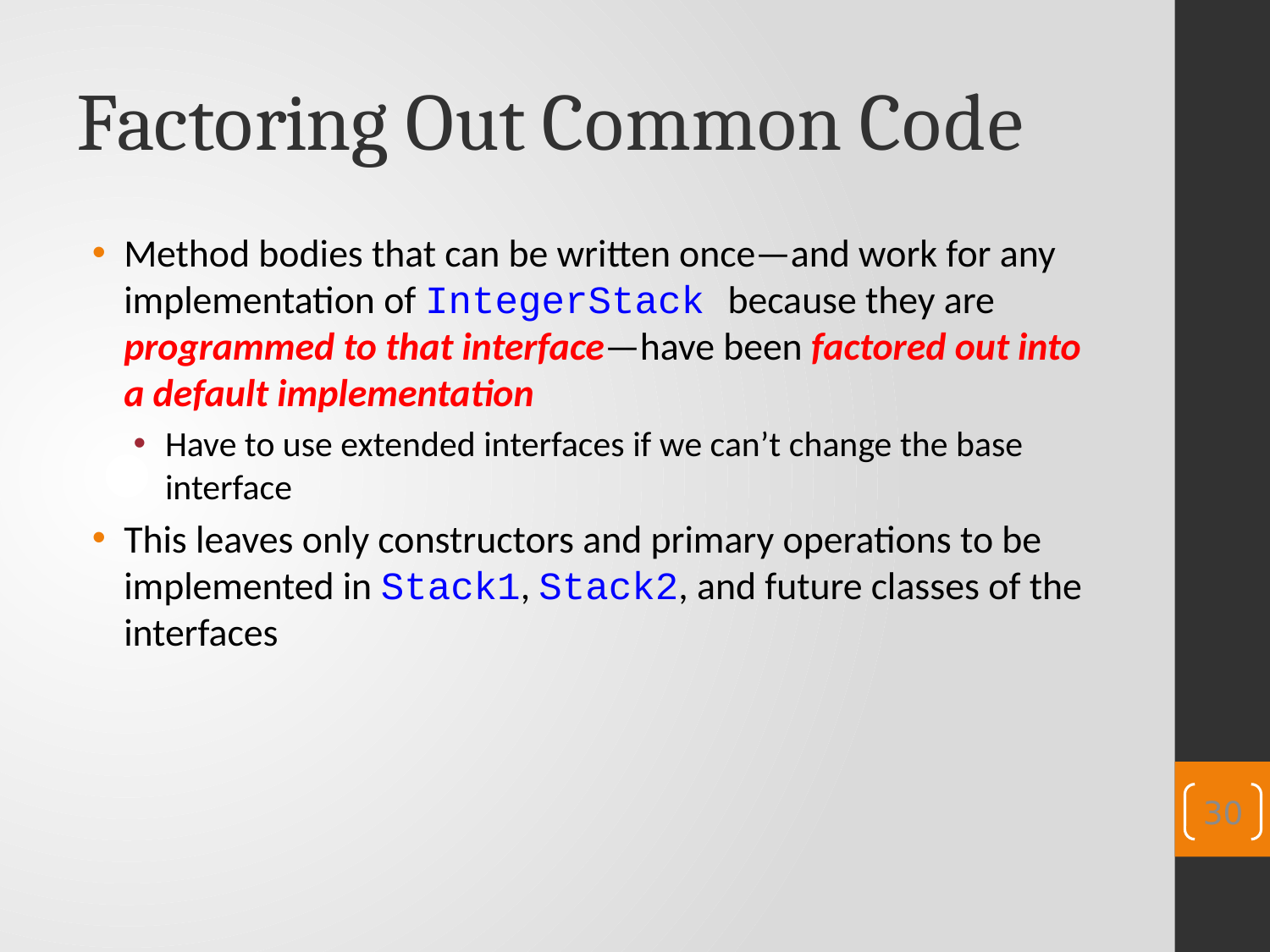

# Factoring Out Common Code
Method bodies that can be written once—and work for any implementation of IntegerStack because they are programmed to that interface—have been factored out into a default implementation
Have to use extended interfaces if we can’t change the base interface
This leaves only constructors and primary operations to be implemented in Stack1, Stack2, and future classes of the interfaces
30